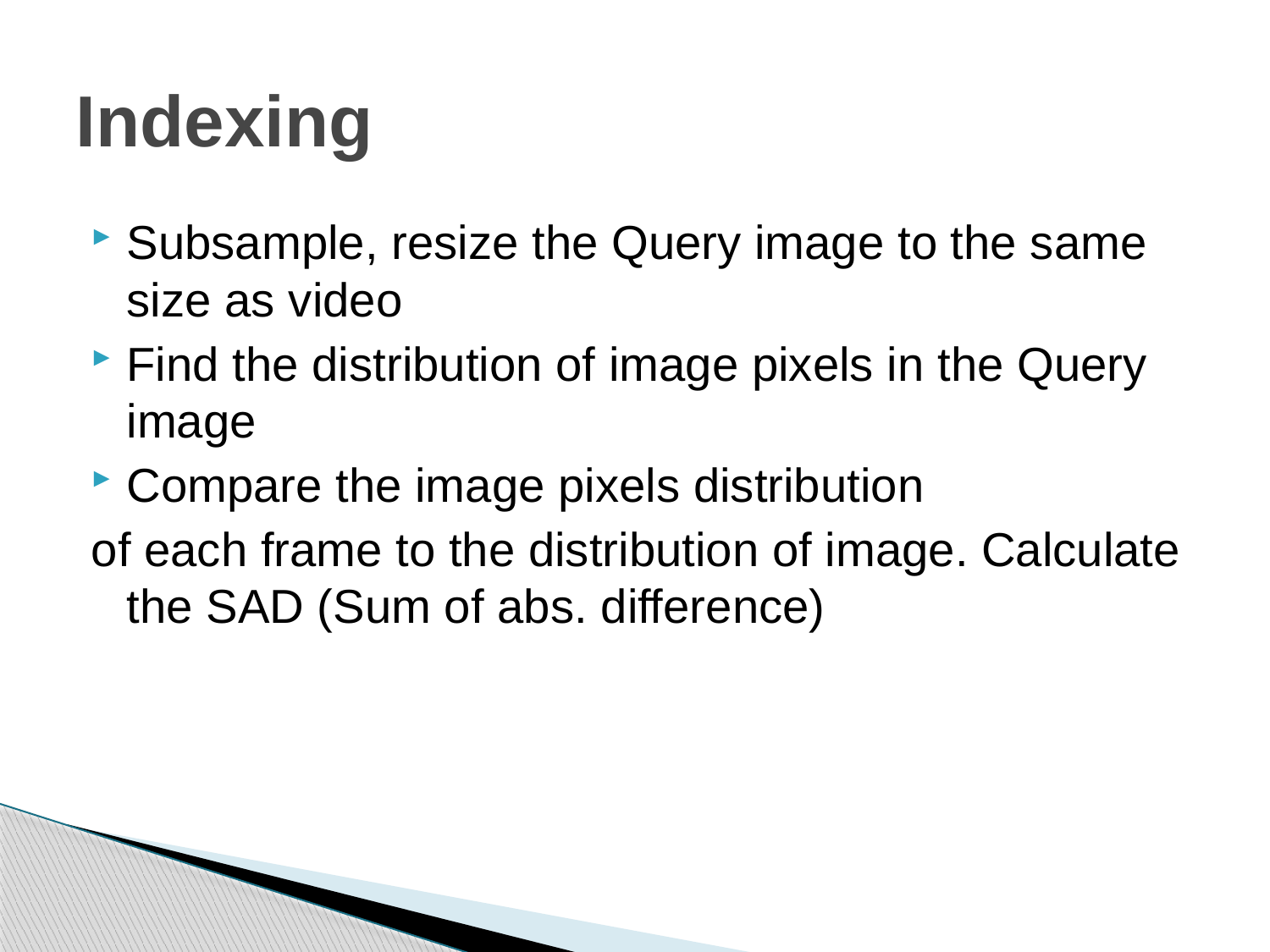

# Indexing
Subsample, resize the Query image to the same size as video
Find the distribution of image pixels in the Query image
Compare the image pixels distribution
of each frame to the distribution of image. Calculate the SAD (Sum of abs. difference)